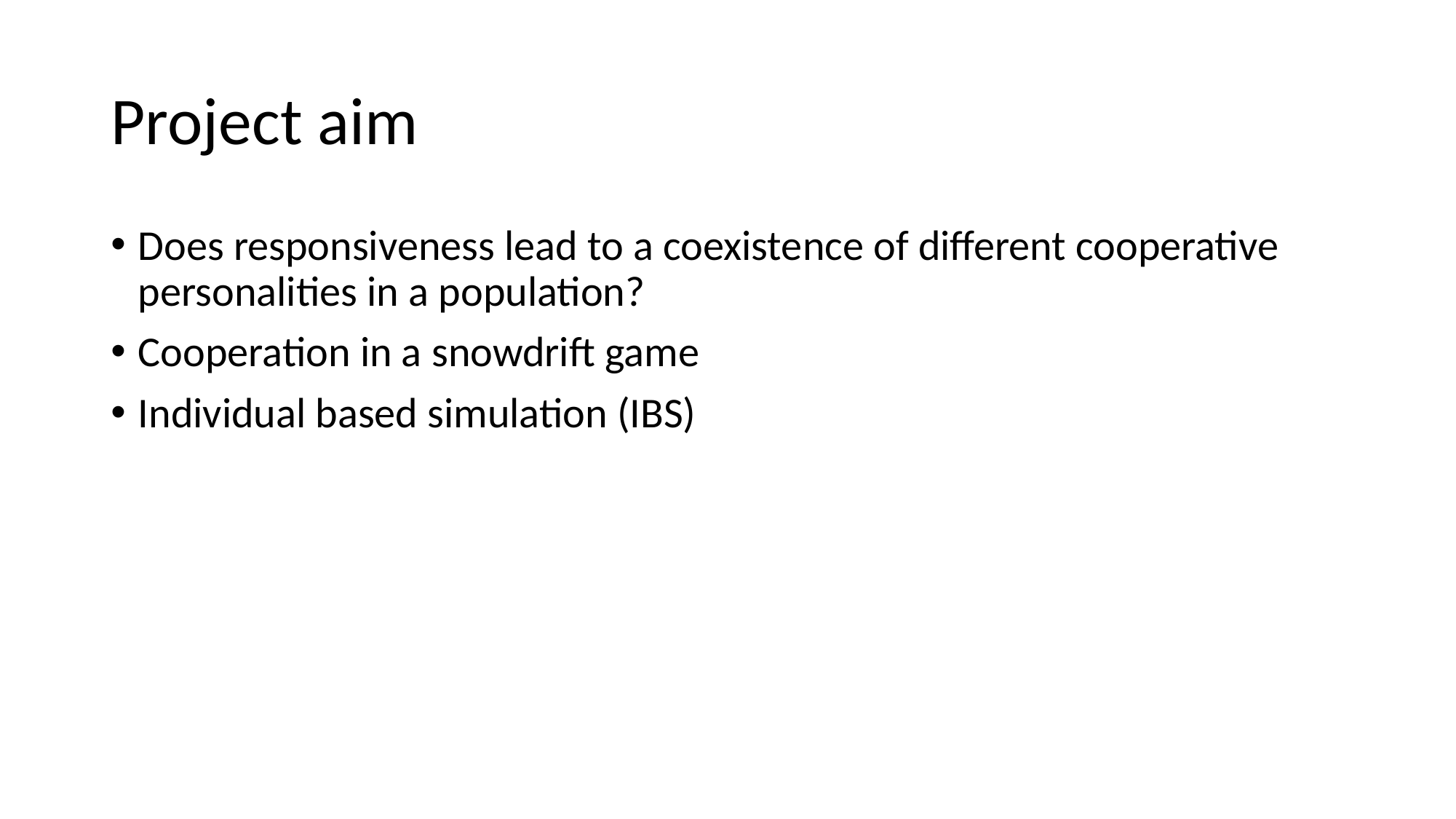

# Project aim
Does responsiveness lead to a coexistence of different cooperative  personalities in a population?
Cooperation in a snowdrift game
Individual based simulation (IBS)